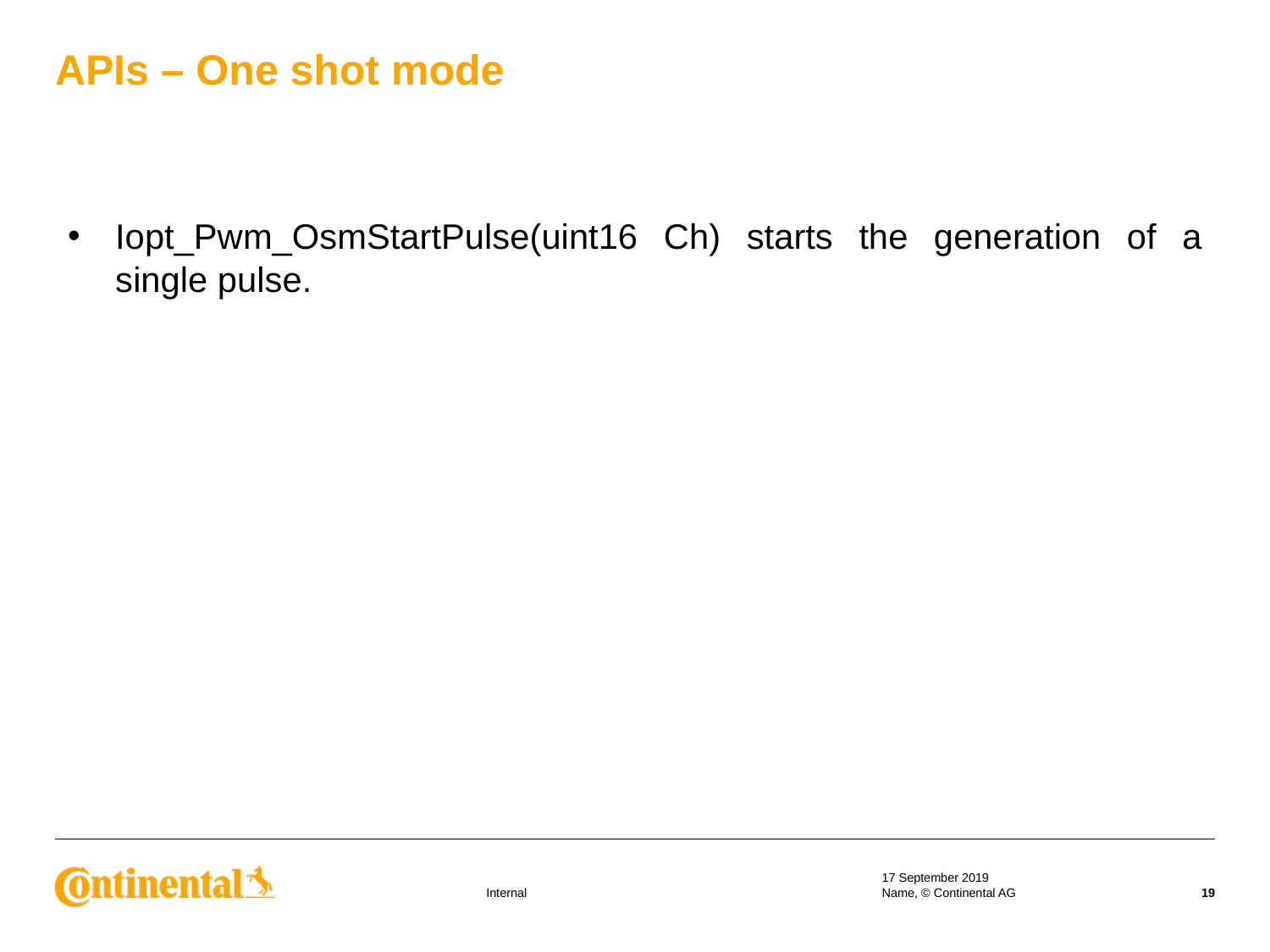

APIs – One shot mode
Iopt_Pwm_OsmStartPulse(uint16 Ch) starts the generation of a single pulse.
17 September 2019
Name, © Continental AG
19